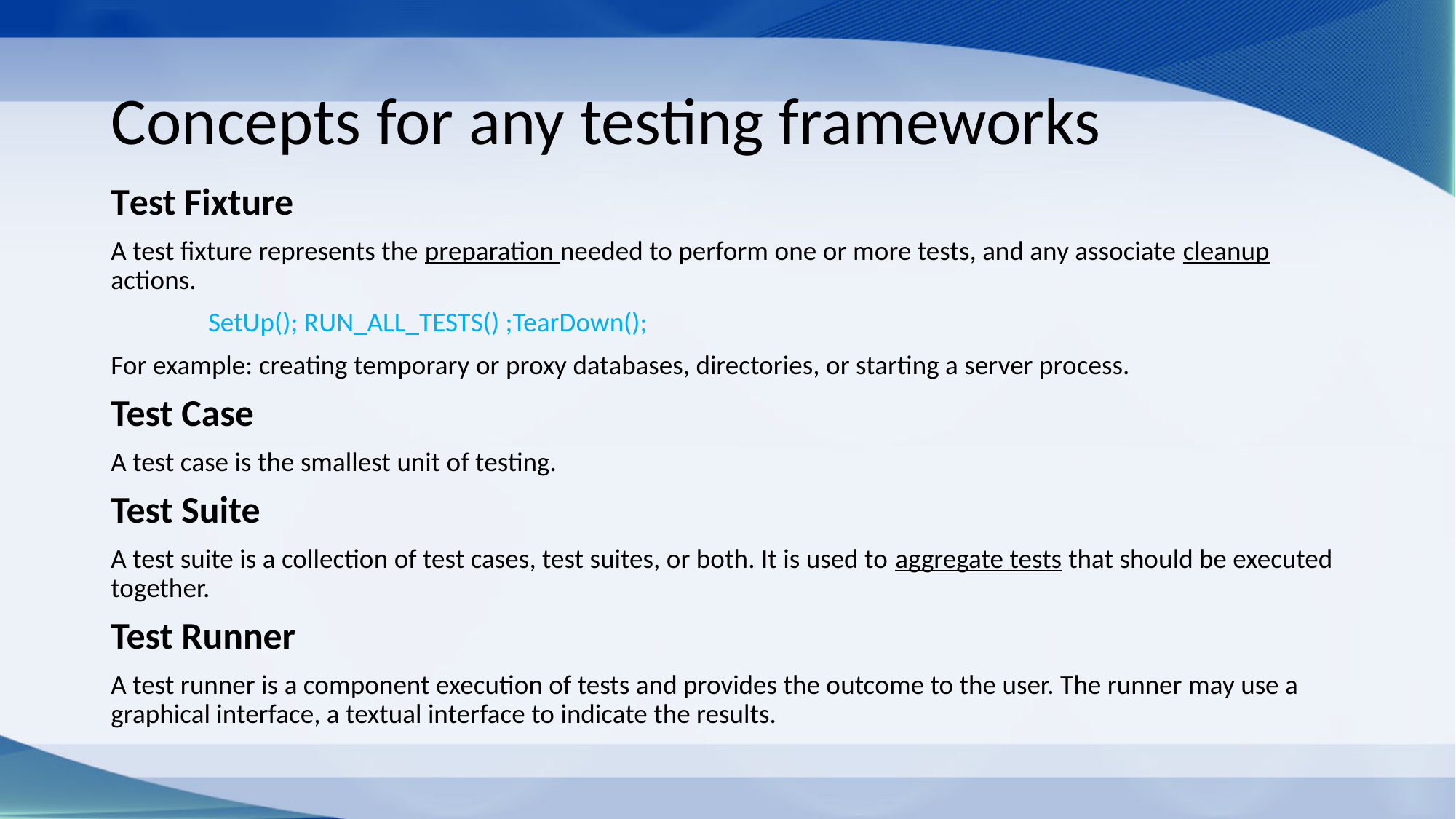

# Concepts for any testing frameworks
Test Fixture
A test fixture represents the preparation needed to perform one or more tests, and any associate cleanup actions.
	SetUp(); RUN_ALL_TESTS() ;TearDown();
For example: creating temporary or proxy databases, directories, or starting a server process.
Test Case
A test case is the smallest unit of testing.
Test Suite
A test suite is a collection of test cases, test suites, or both. It is used to aggregate tests that should be executed together.
Test Runner
A test runner is a component execution of tests and provides the outcome to the user. The runner may use a graphical interface, a textual interface to indicate the results.